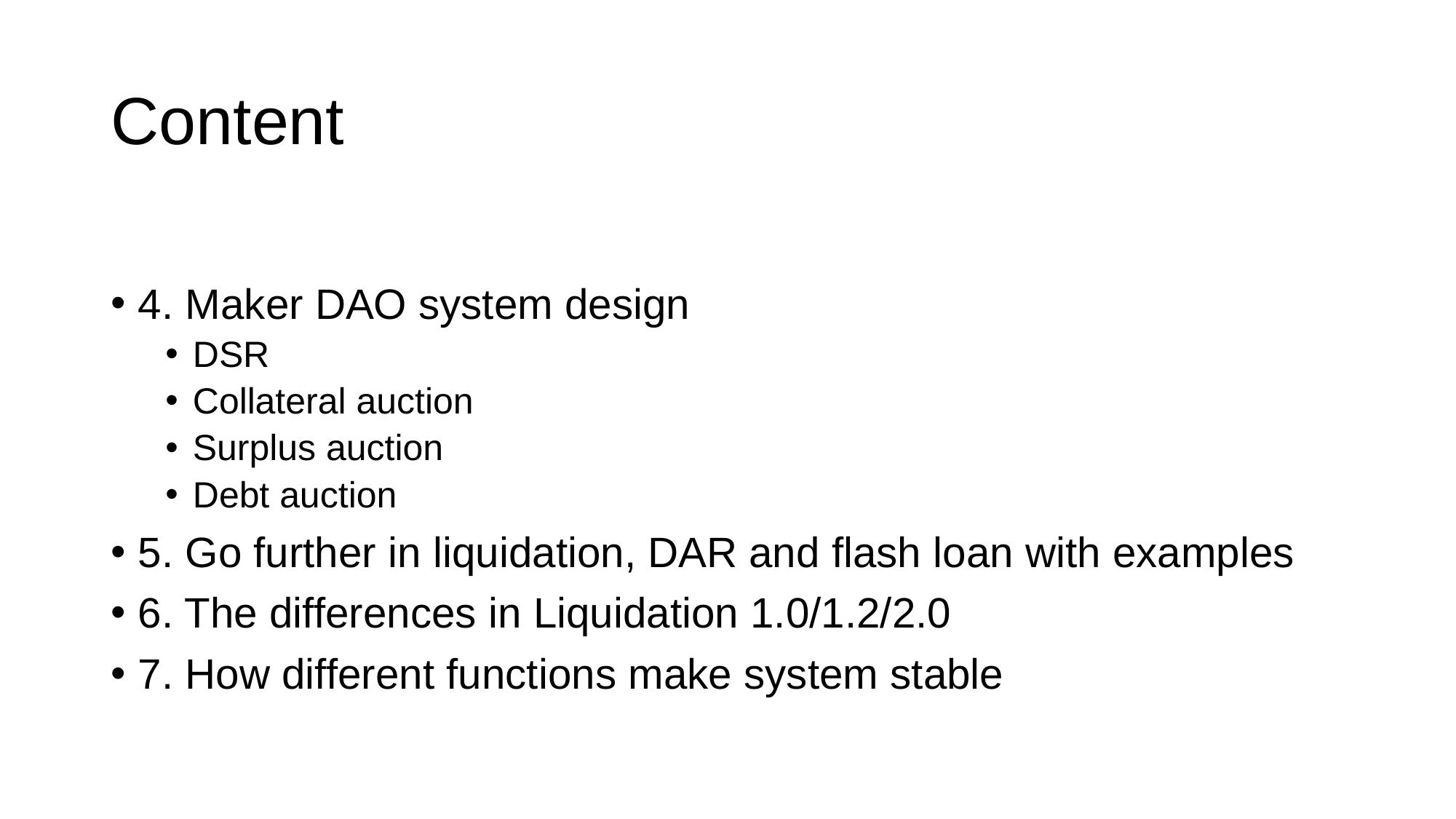

# Content

4. Maker DAO system design
DSR
Collateral auction
Surplus auction
Debt auction
5. Go further in liquidation, DAR and flash loan with examples
6. The differences in Liquidation 1.0/1.2/2.0
7. How different functions make system stable